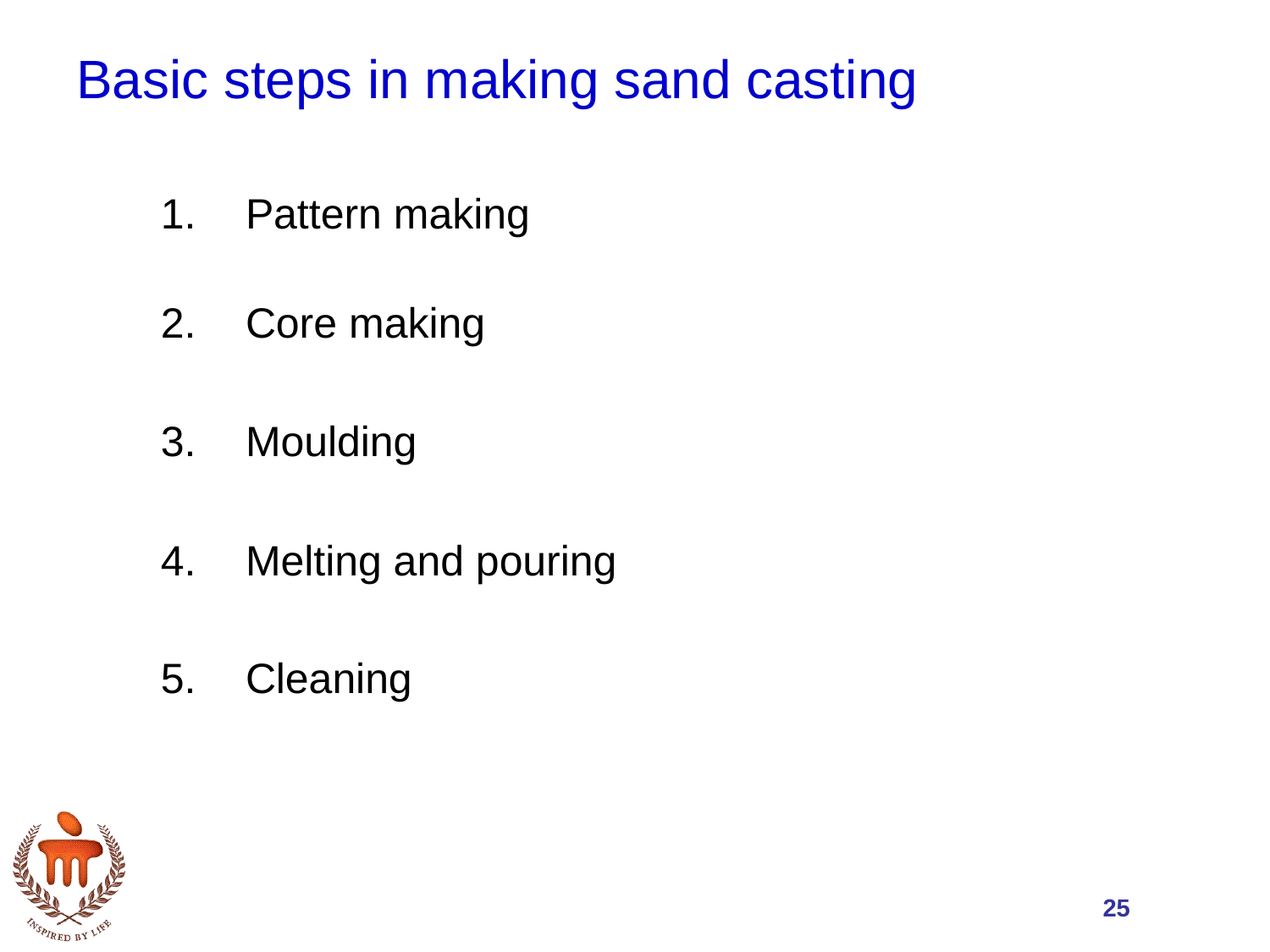

# Basic steps in making sand casting
Pattern making
Core making

Moulding

Melting and pouring

Cleaning
25